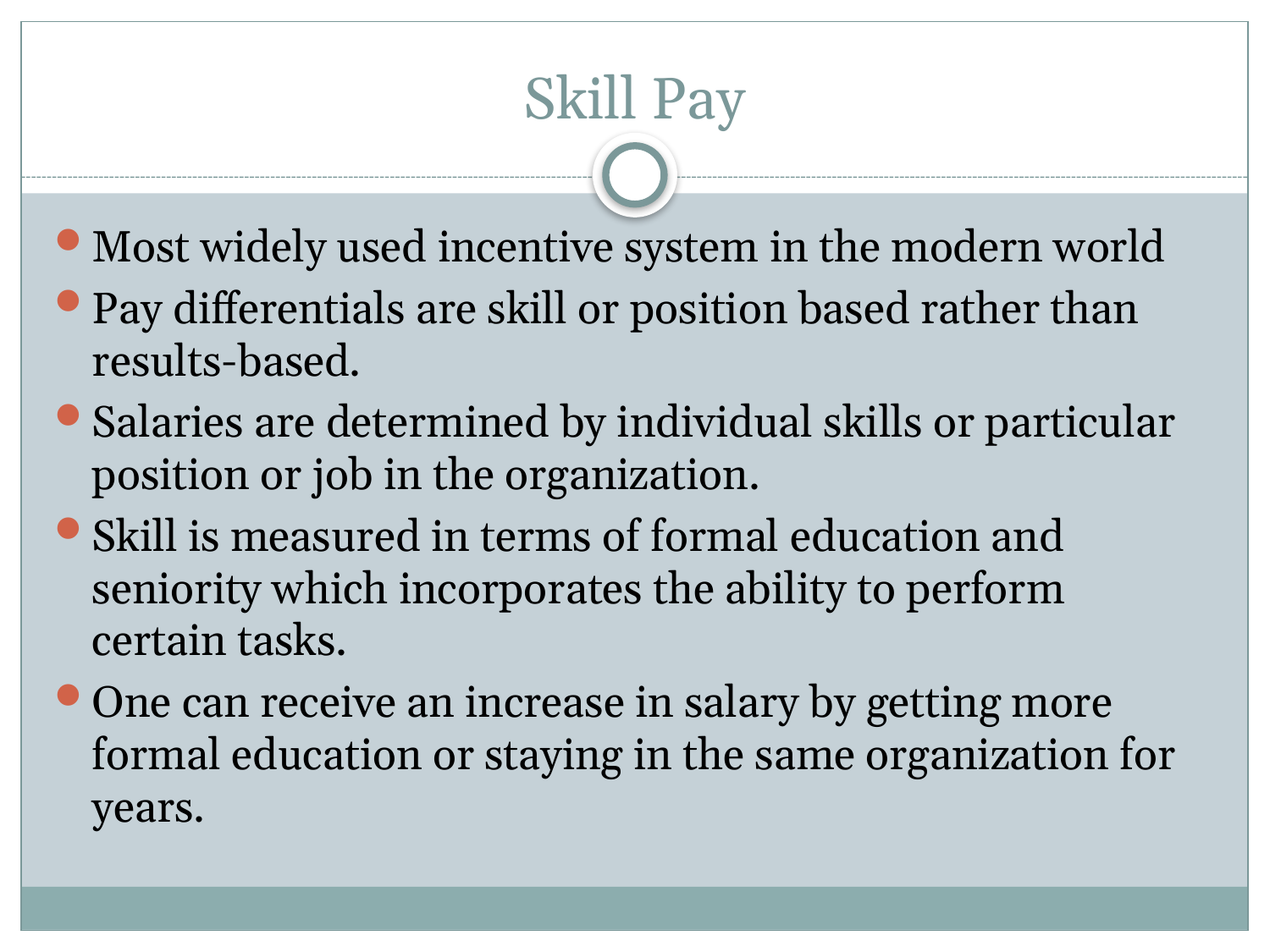

# Skill Pay
Most widely used incentive system in the modern world
Pay differentials are skill or position based rather than results-based.
Salaries are determined by individual skills or particular position or job in the organization.
Skill is measured in terms of formal education and seniority which incorporates the ability to perform certain tasks.
One can receive an increase in salary by getting more formal education or staying in the same organization for years.